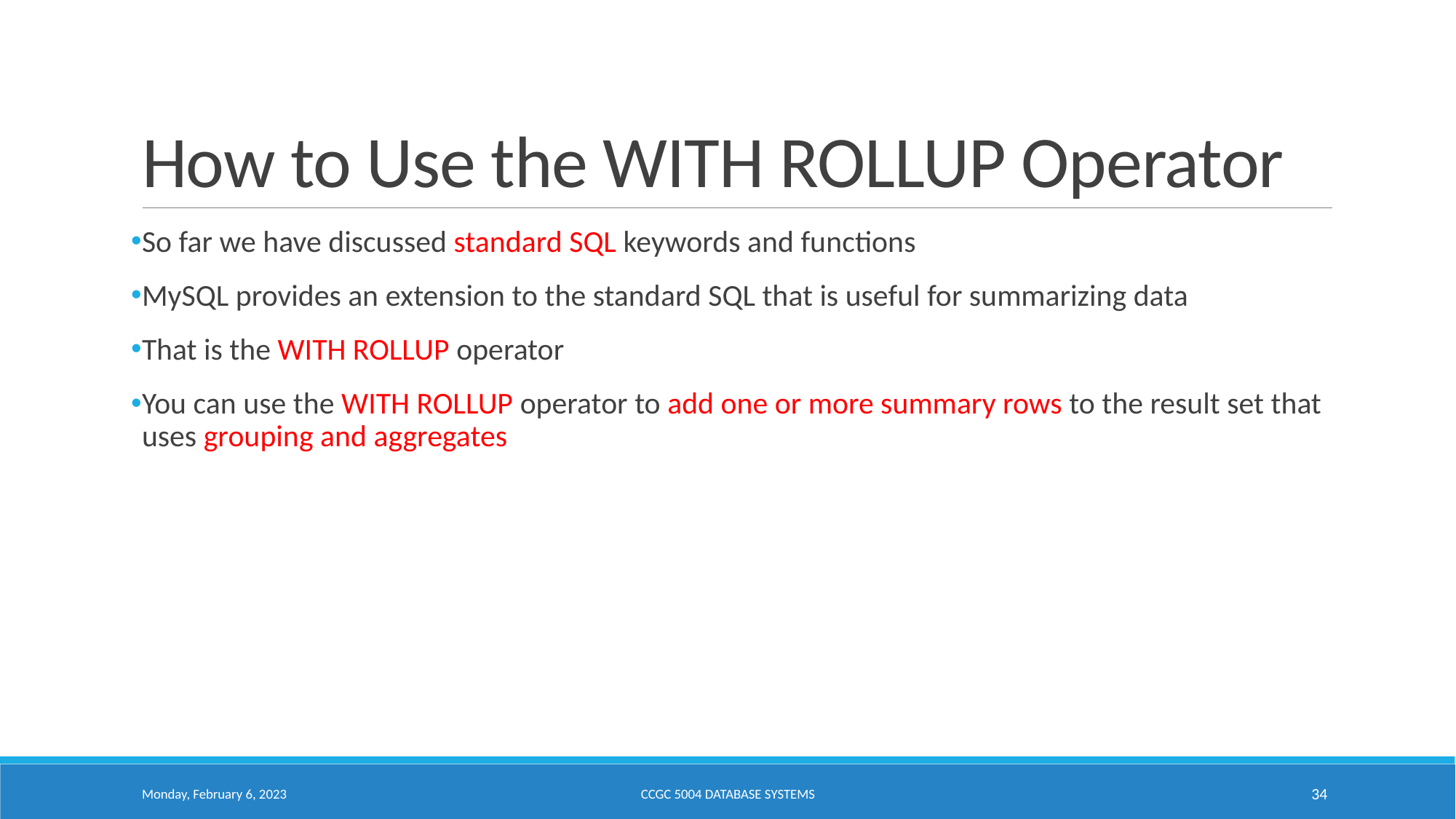

# How to Use the WITH ROLLUP Operator
So far we have discussed standard SQL keywords and functions
MySQL provides an extension to the standard SQL that is useful for summarizing data
That is the WITH ROLLUP operator
You can use the WITH ROLLUP operator to add one or more summary rows to the result set that uses grouping and aggregates
Monday, February 6, 2023
CCGC 5004 Database Systems
34